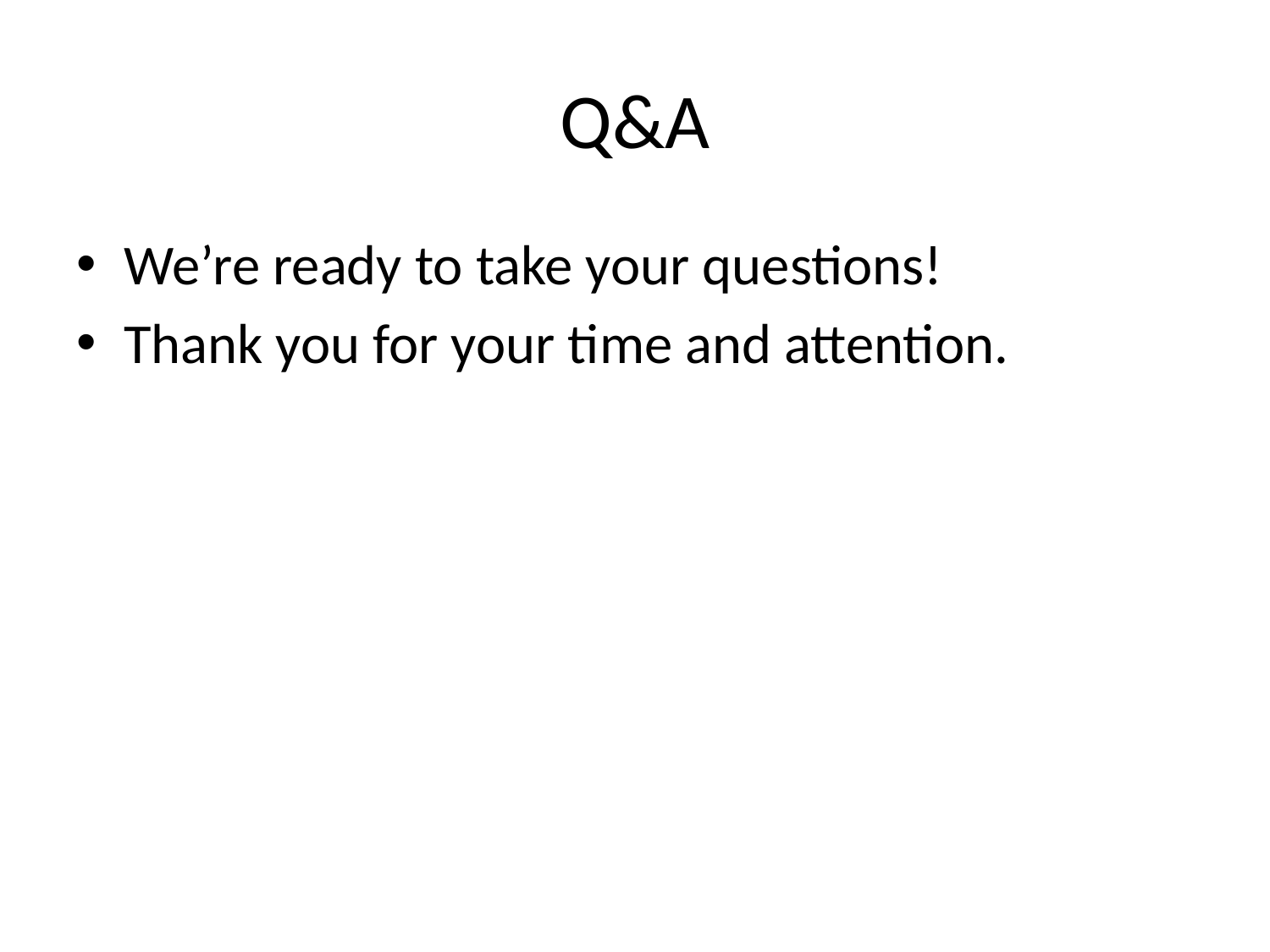

# Q&A
We’re ready to take your questions!
Thank you for your time and attention.